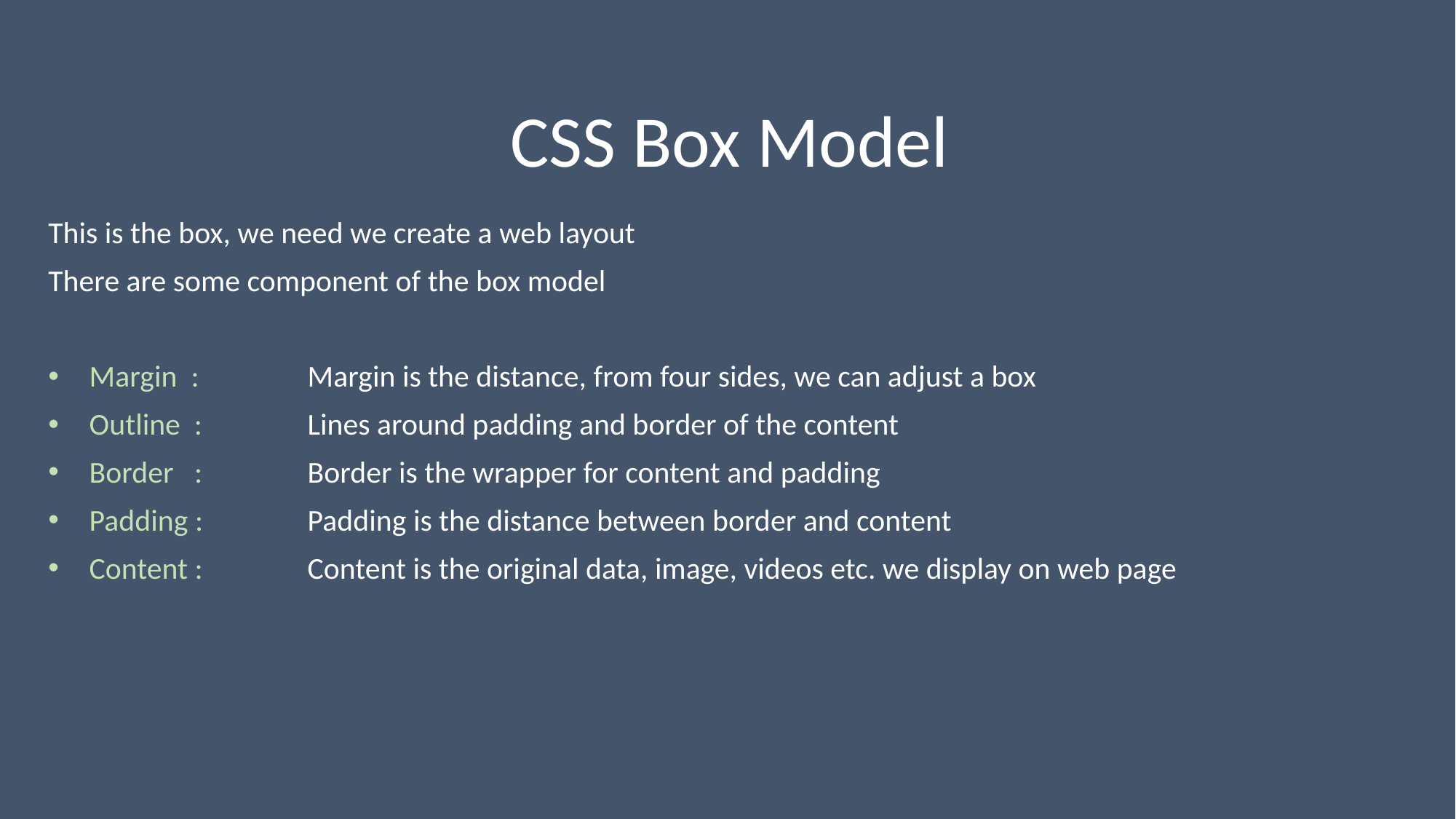

# CSS Box Model
This is the box, we need we create a web layout
There are some component of the box model

Margin  : 	Margin is the distance, from four sides, we can adjust a box
Outline  : 	Lines around padding and border of the content
Border   :	Border is the wrapper for content and padding
Padding :	Padding is the distance between border and content
Content :	Content is the original data, image, videos etc. we display on web page